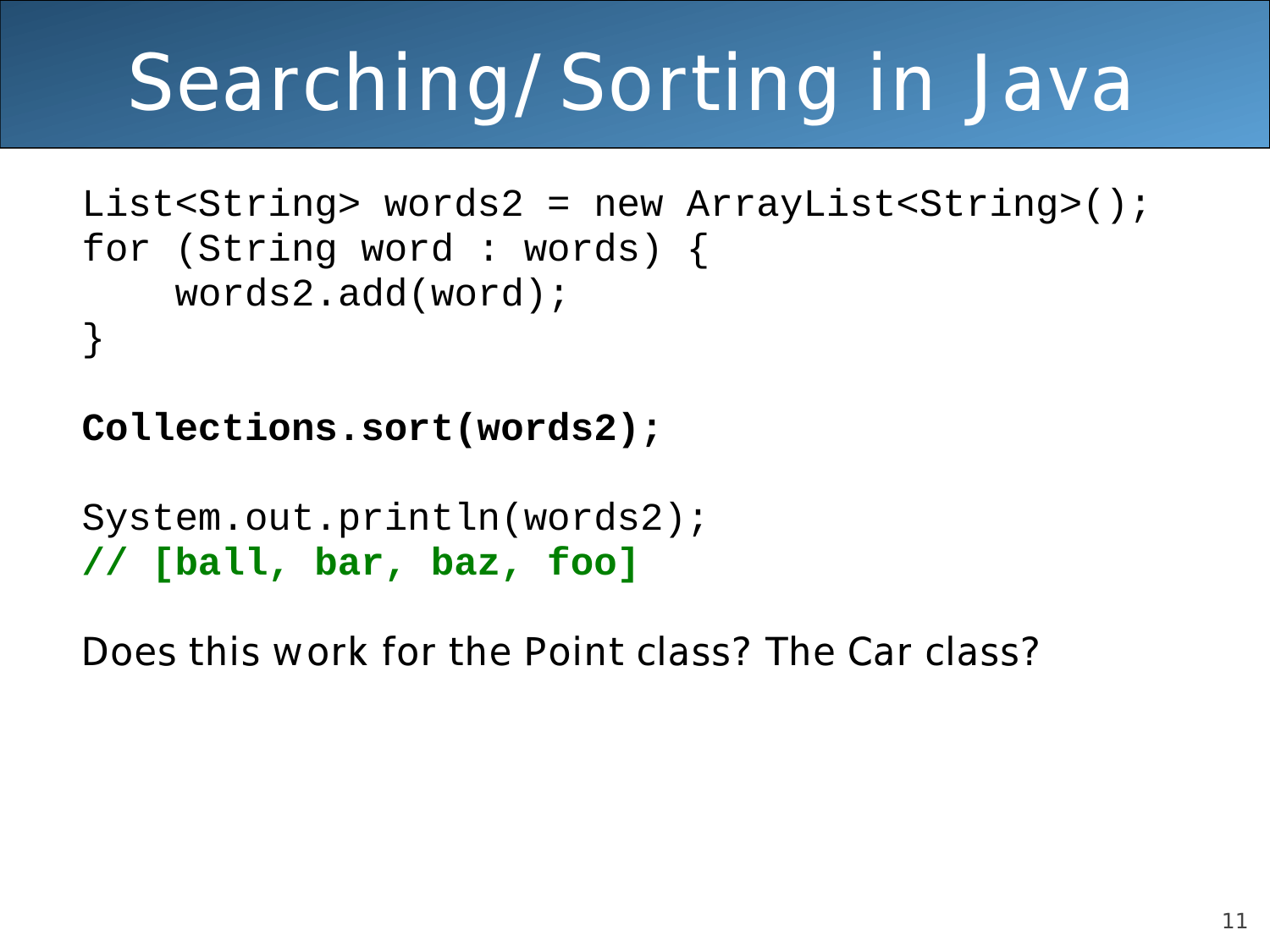

# Searching/Sorting in Java
List<String> words2 = new ArrayList<String>();
for (String word : words) {
    words2.add(word);
}

Collections.sort(words2);

System.out.println(words2);
// [ball, bar, baz, foo]

Does this work for the Point class? The Car class?